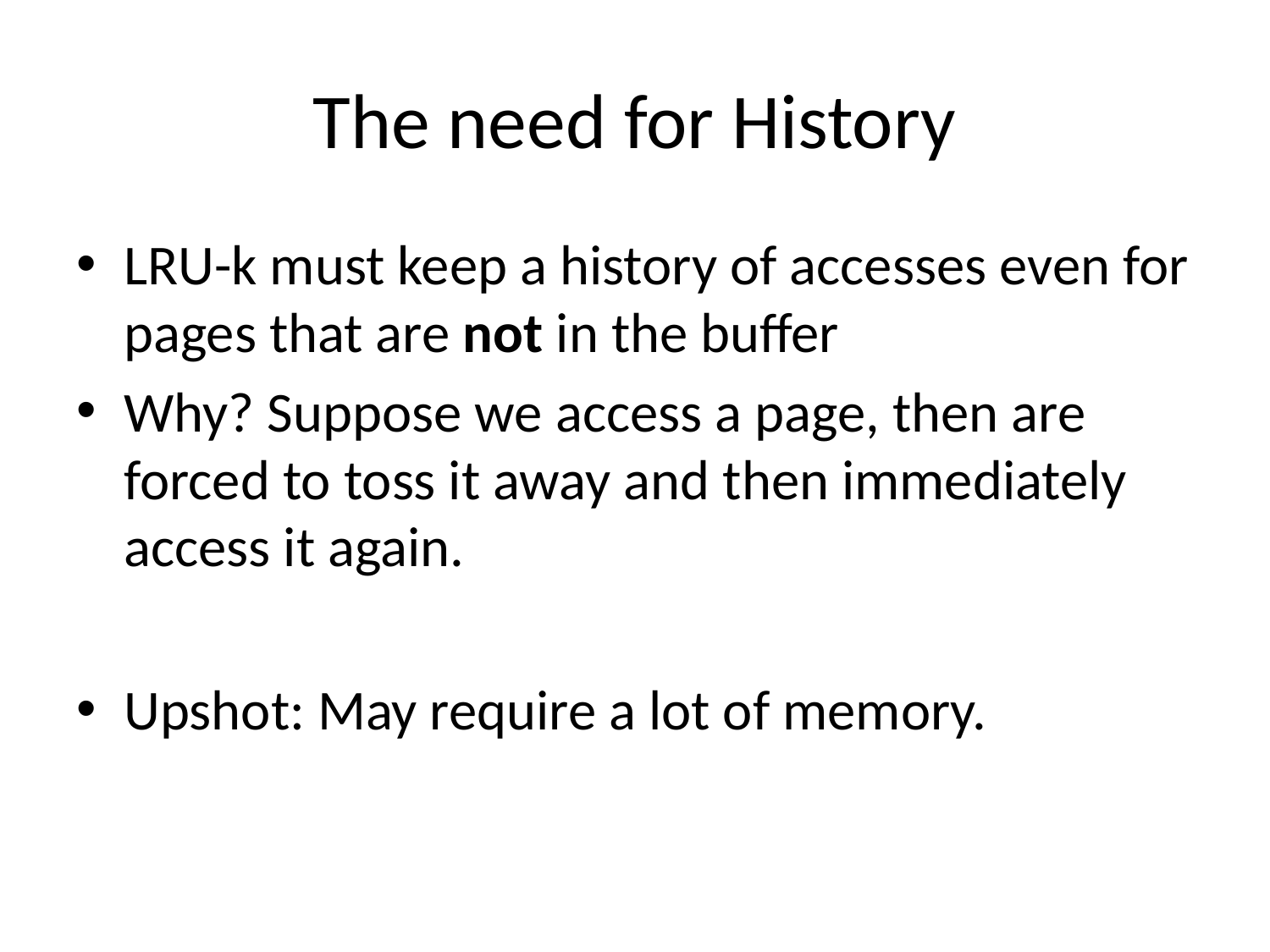

# The need for History
LRU-k must keep a history of accesses even for pages that are not in the buffer
Why? Suppose we access a page, then are forced to toss it away and then immediately access it again.

Upshot: May require a lot of memory.